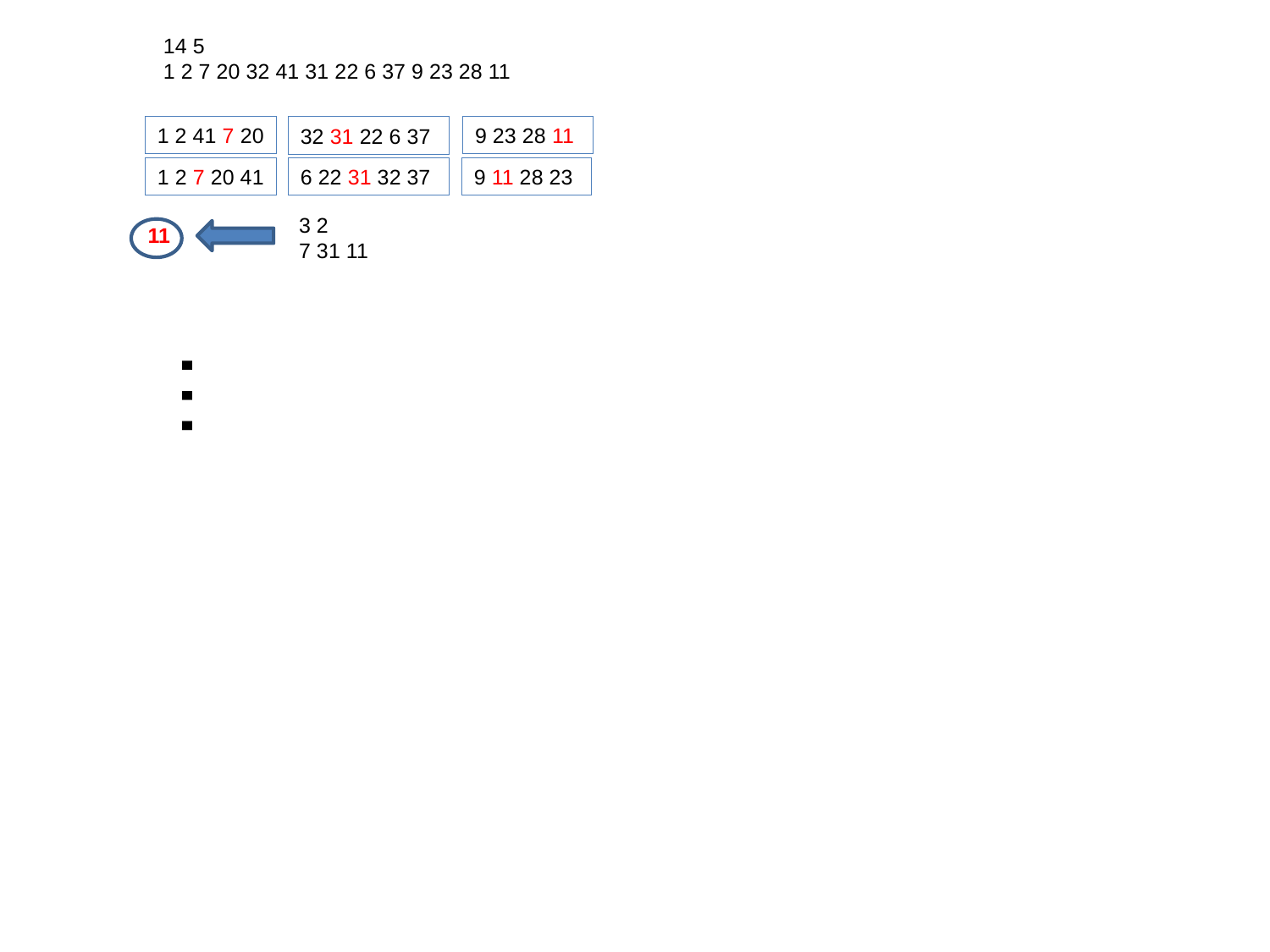

14 5
1 2 7 20 32 41 31 22 6 37 9 23 28 11
1 2 41 7 20
9 23 28 11
32 31 22 6 37
9 11 28 23
1 2 7 20 41
6 22 31 32 37
3 2
7 31 11
11

…